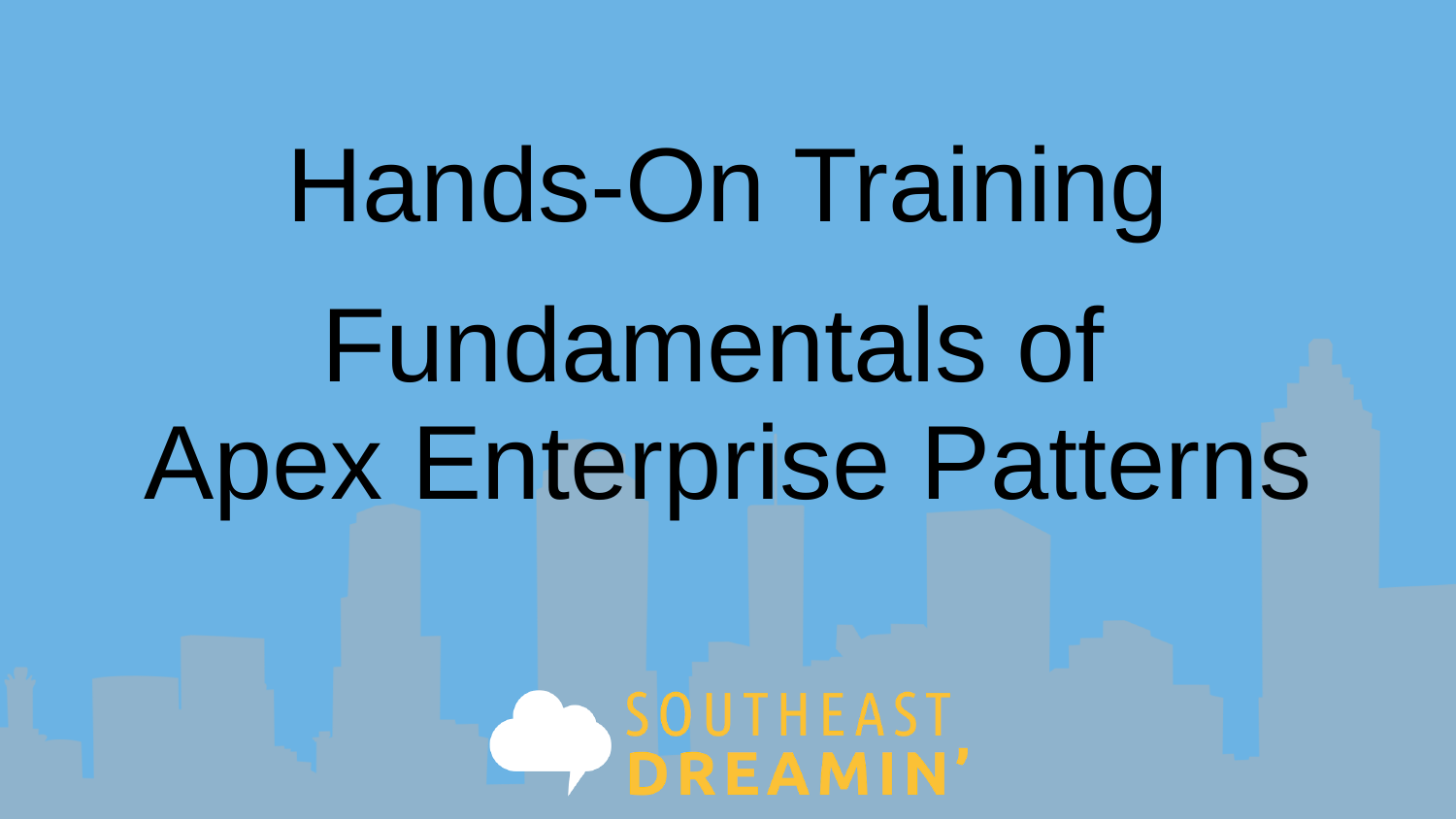

# Hands-On Training

Fundamentals of
Apex Enterprise Patterns